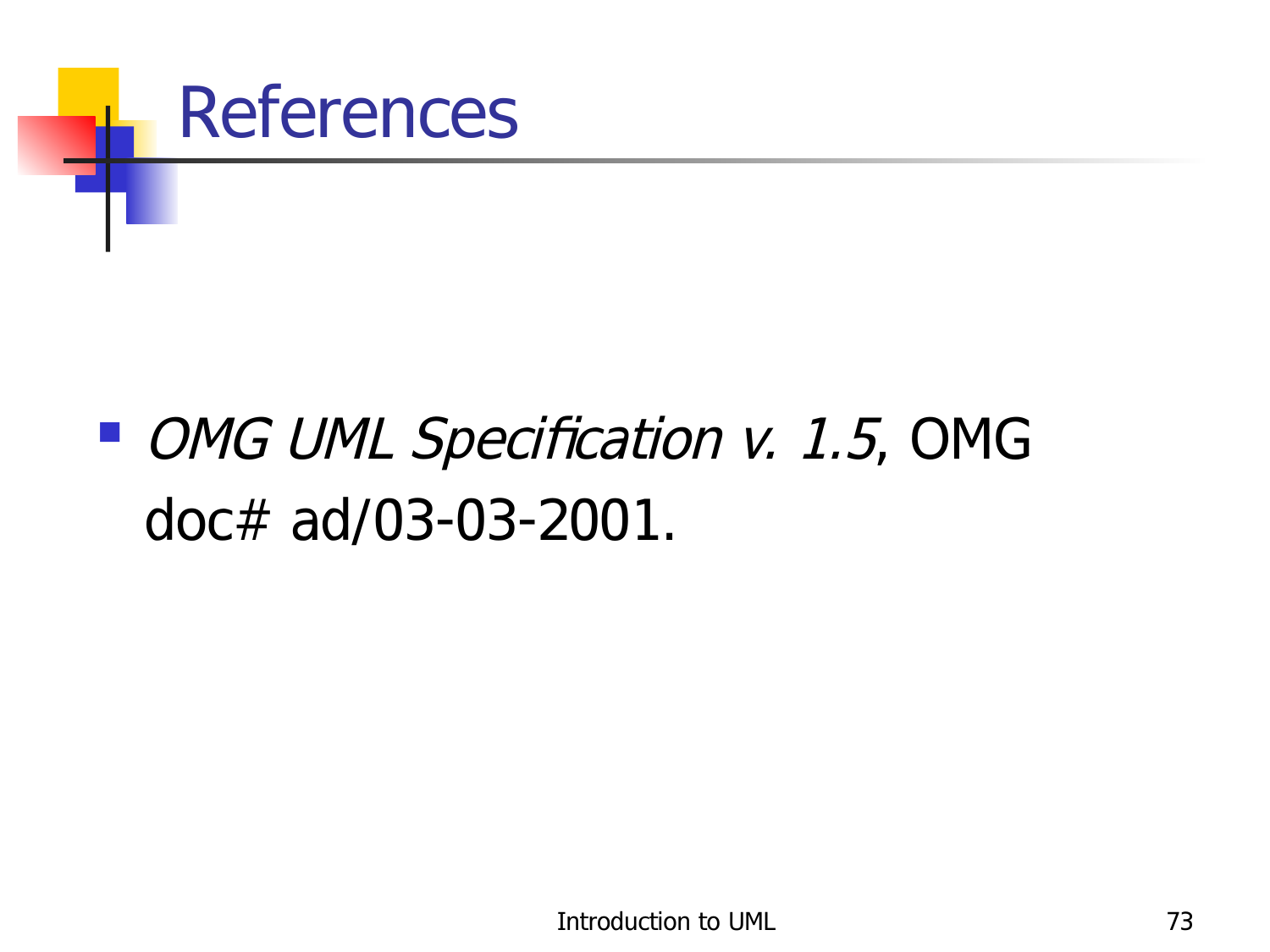

# References

OMG UML Specification v. 1.5, OMG doc# ad/03-03-2001.
Introduction to UML
73